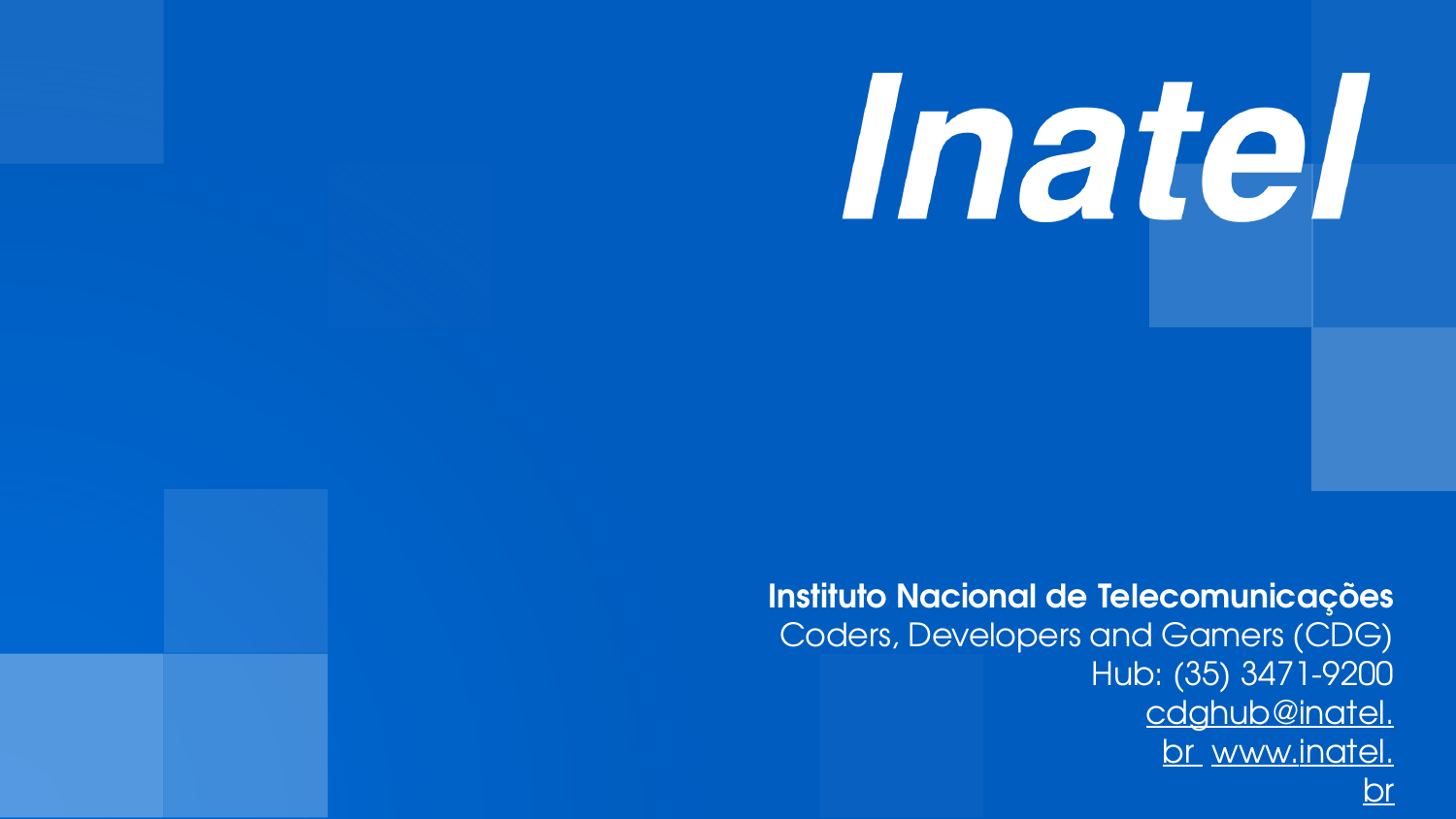

Instituto Nacional de Telecomunicações
Coders, Developers and Gamers (CDG) Hub: (35) 3471-9200
cdghub@inatel.br  www.inatel.br